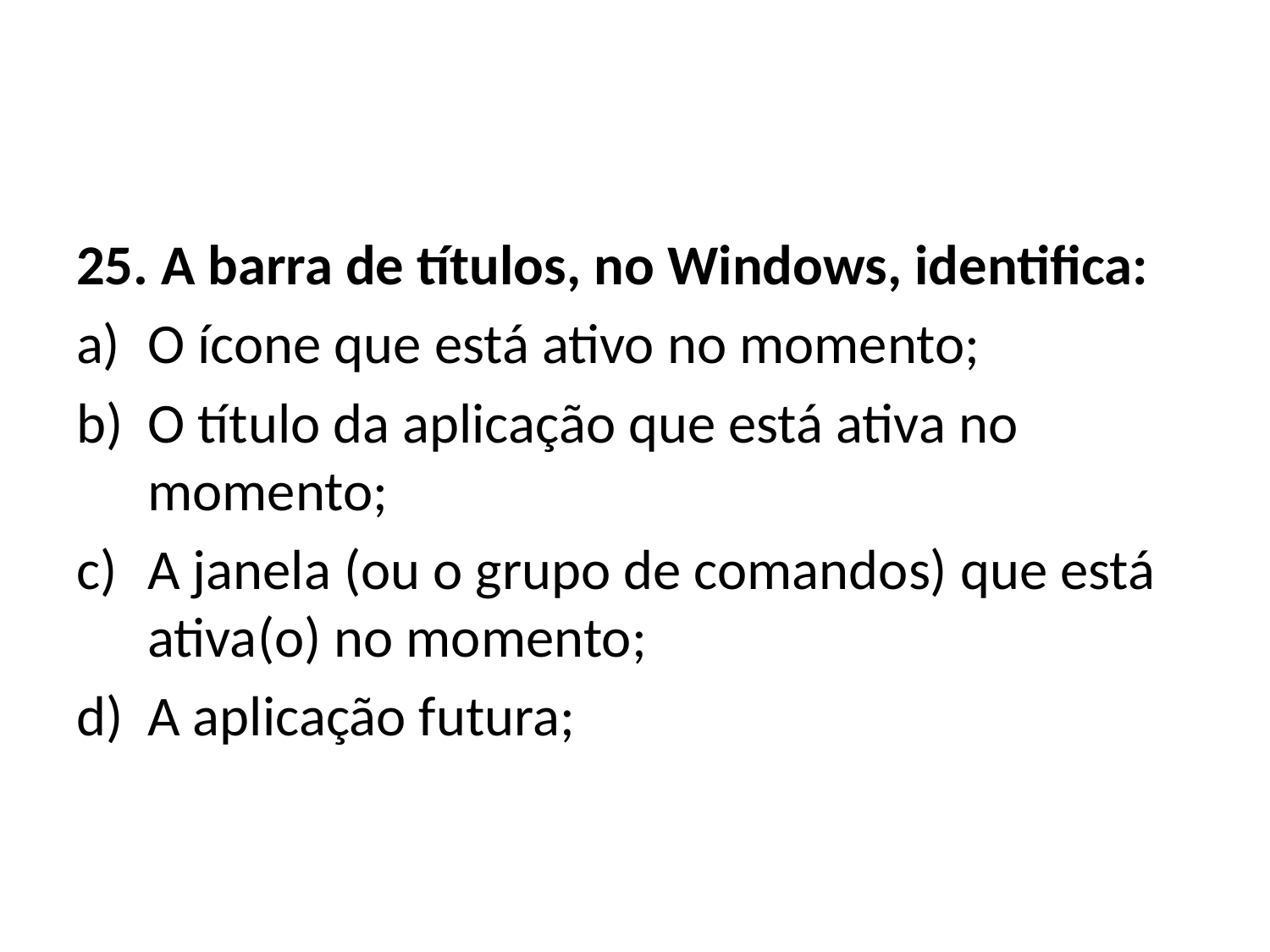

#
25. A barra de títulos, no Windows, identifica:
O ícone que está ativo no momento;
O título da aplicação que está ativa no momento;
A janela (ou o grupo de comandos) que está ativa(o) no momento;
A aplicação futura;